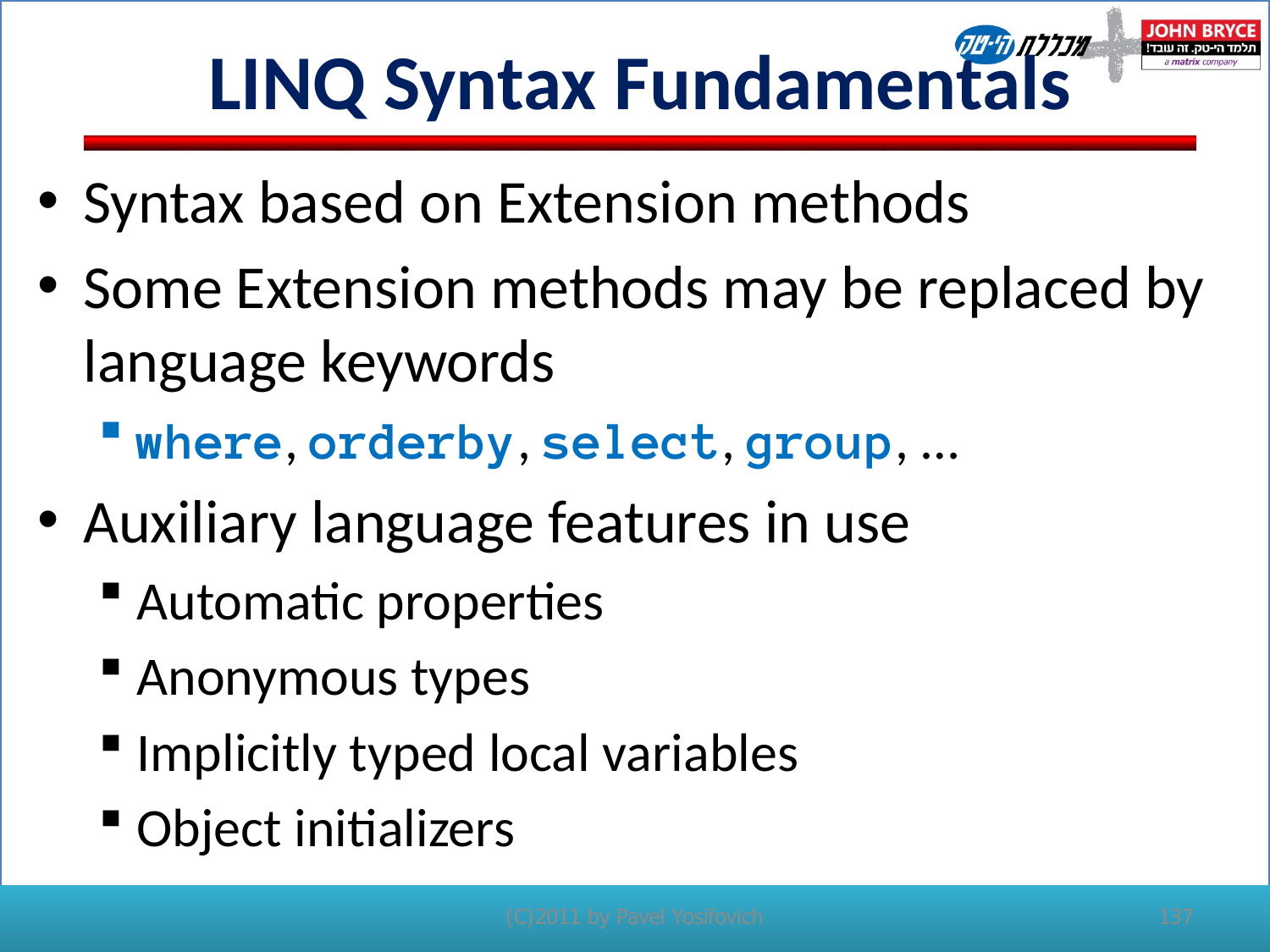

# LINQ Syntax Fundamentals
Syntax based on Extension methods
Some Extension methods may be replaced by language keywords
where, orderby, select, group, …
Auxiliary language features in use
Automatic properties
Anonymous types
Implicitly typed local variables
Object initializers
(C)2011 by Pavel Yosifovich
137